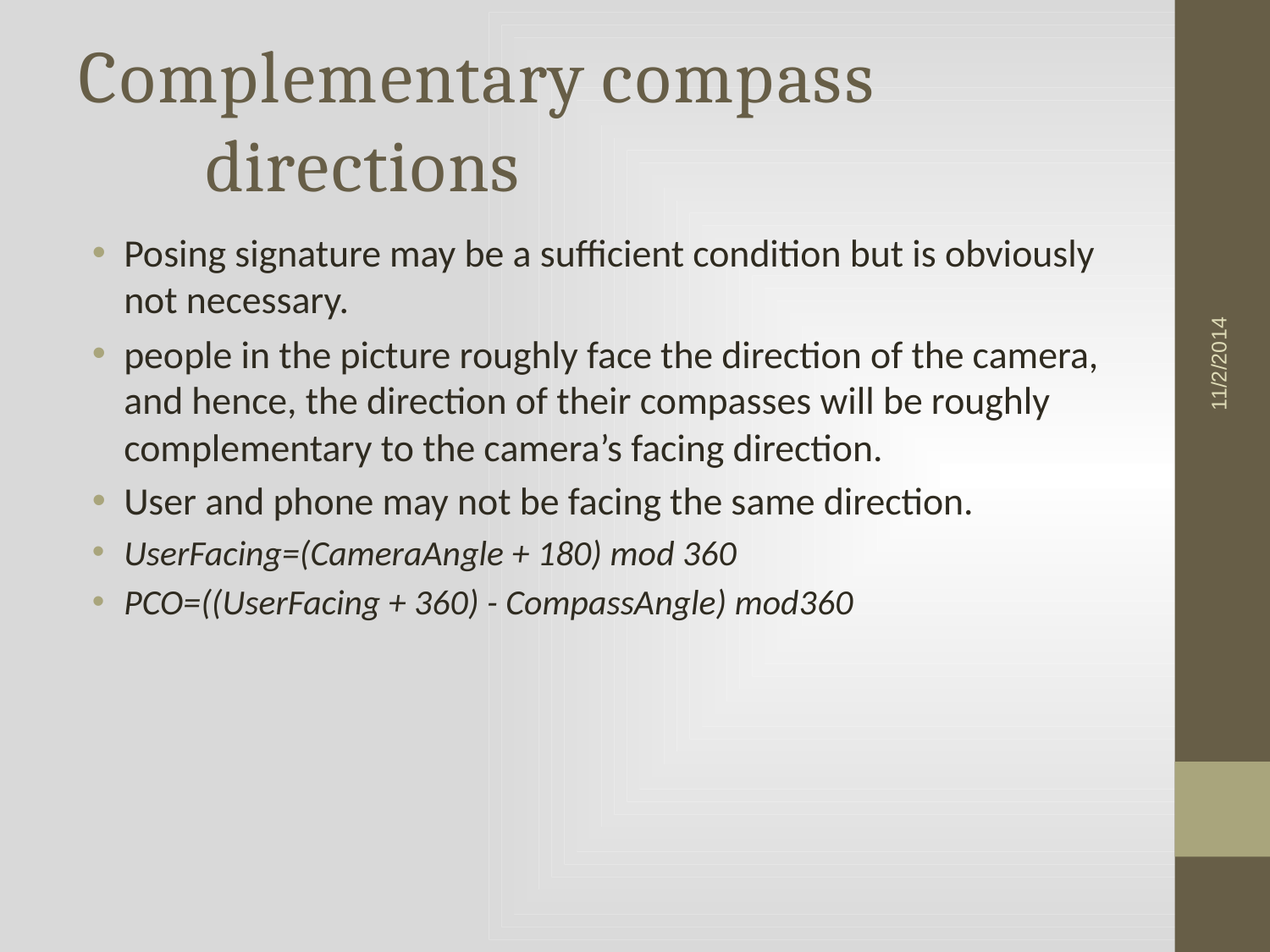

# Complementary compass directions
Posing signature may be a sufficient condition but is obviously not necessary.
people in the picture roughly face the direction of the camera, and hence, the direction of their compasses will be roughly complementary to the camera’s facing direction.
User and phone may not be facing the same direction.
UserFacing=(CameraAngle + 180) mod 360
PCO=((UserFacing + 360) - CompassAngle) mod360
11/2/2014